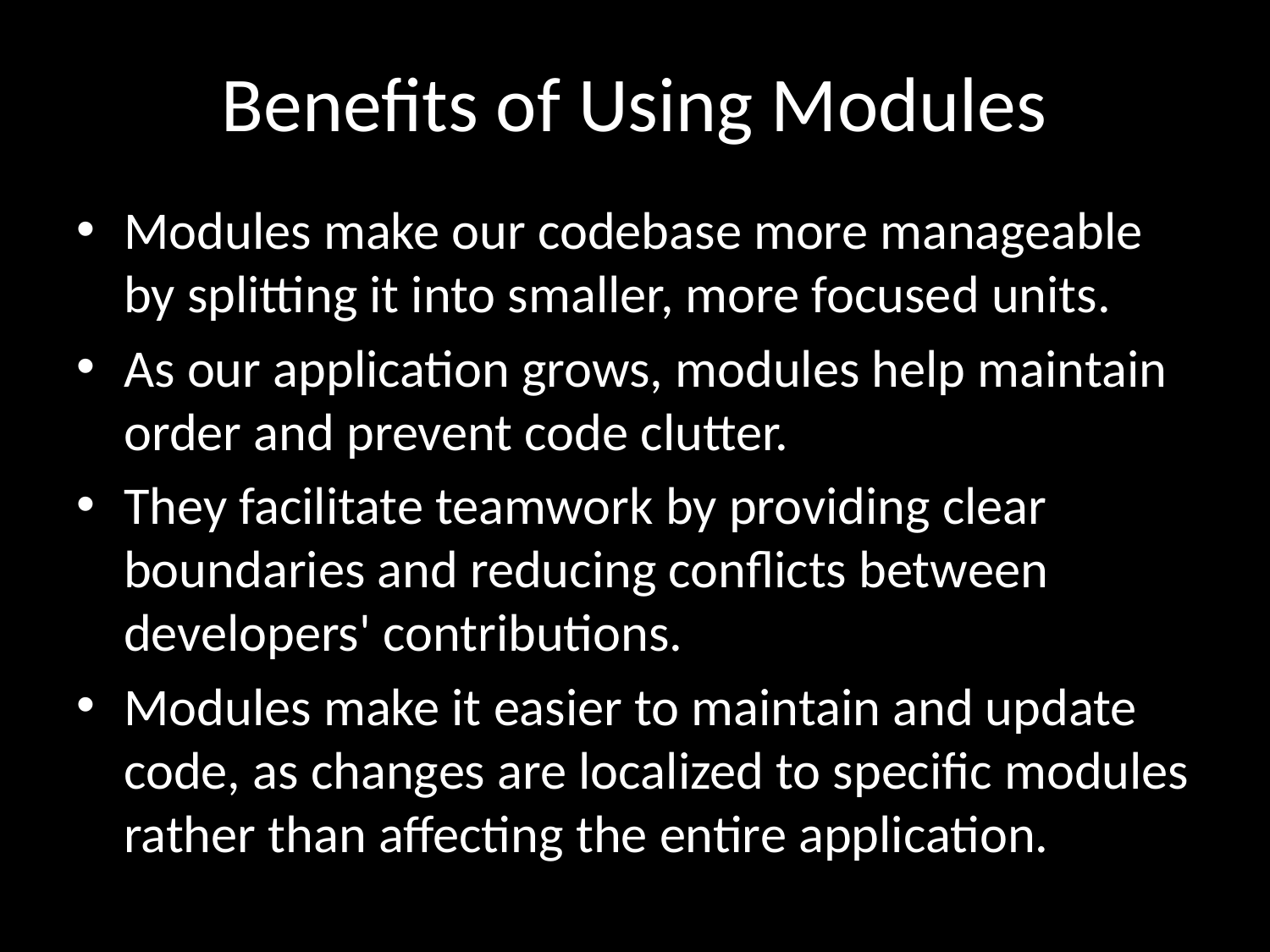

# Benefits of Using Modules
Modules make our codebase more manageable by splitting it into smaller, more focused units.
As our application grows, modules help maintain order and prevent code clutter.
They facilitate teamwork by providing clear boundaries and reducing conflicts between developers' contributions.
Modules make it easier to maintain and update code, as changes are localized to specific modules rather than affecting the entire application.